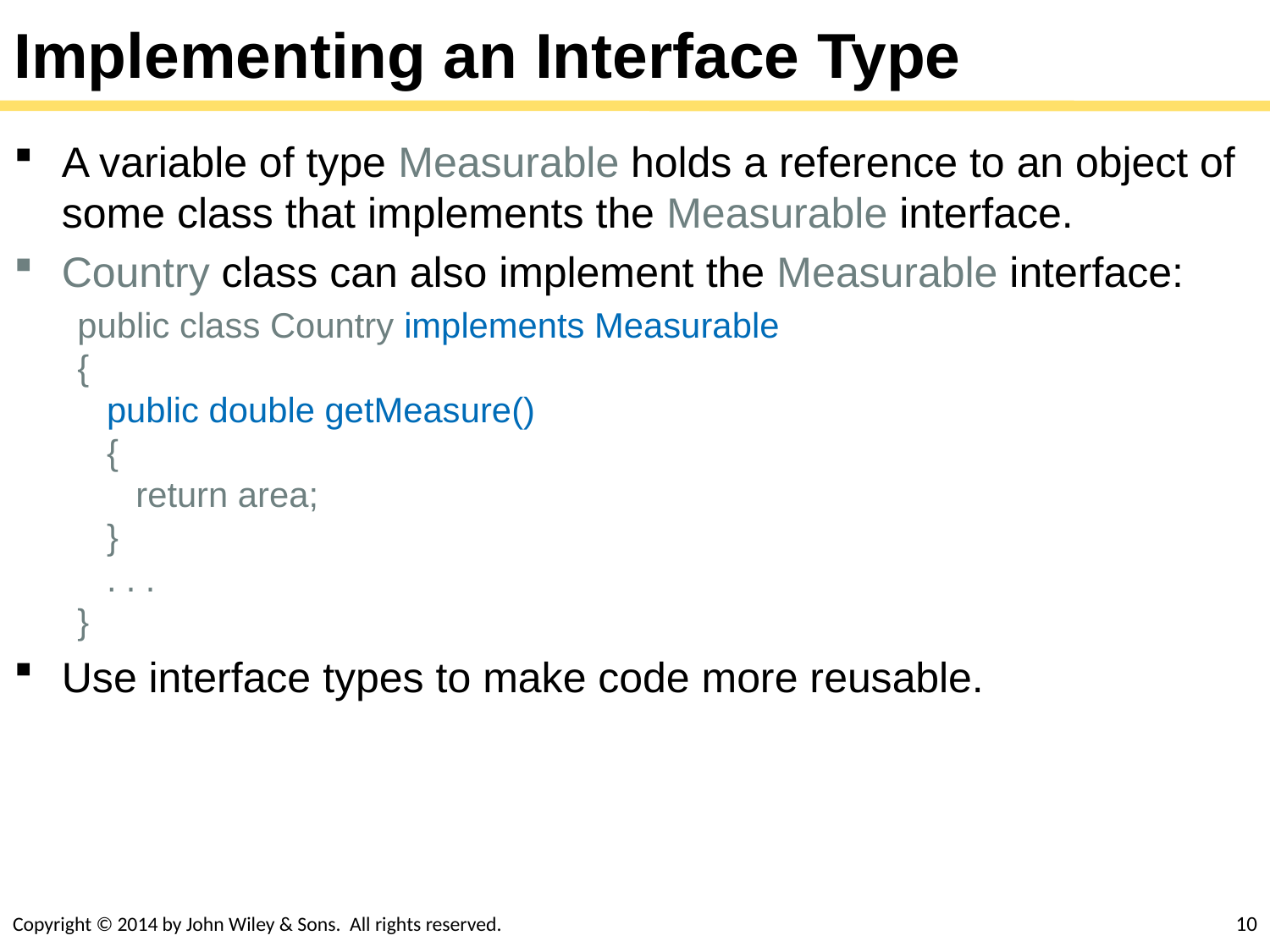

# Implementing an Interface Type
A variable of type Measurable holds a reference to an object of some class that implements the Measurable interface.
Country class can also implement the Measurable interface:
public class Country implements Measurable
{
   public double getMeasure()
   {
      return area;
   }
   . . .
}
Use interface types to make code more reusable.